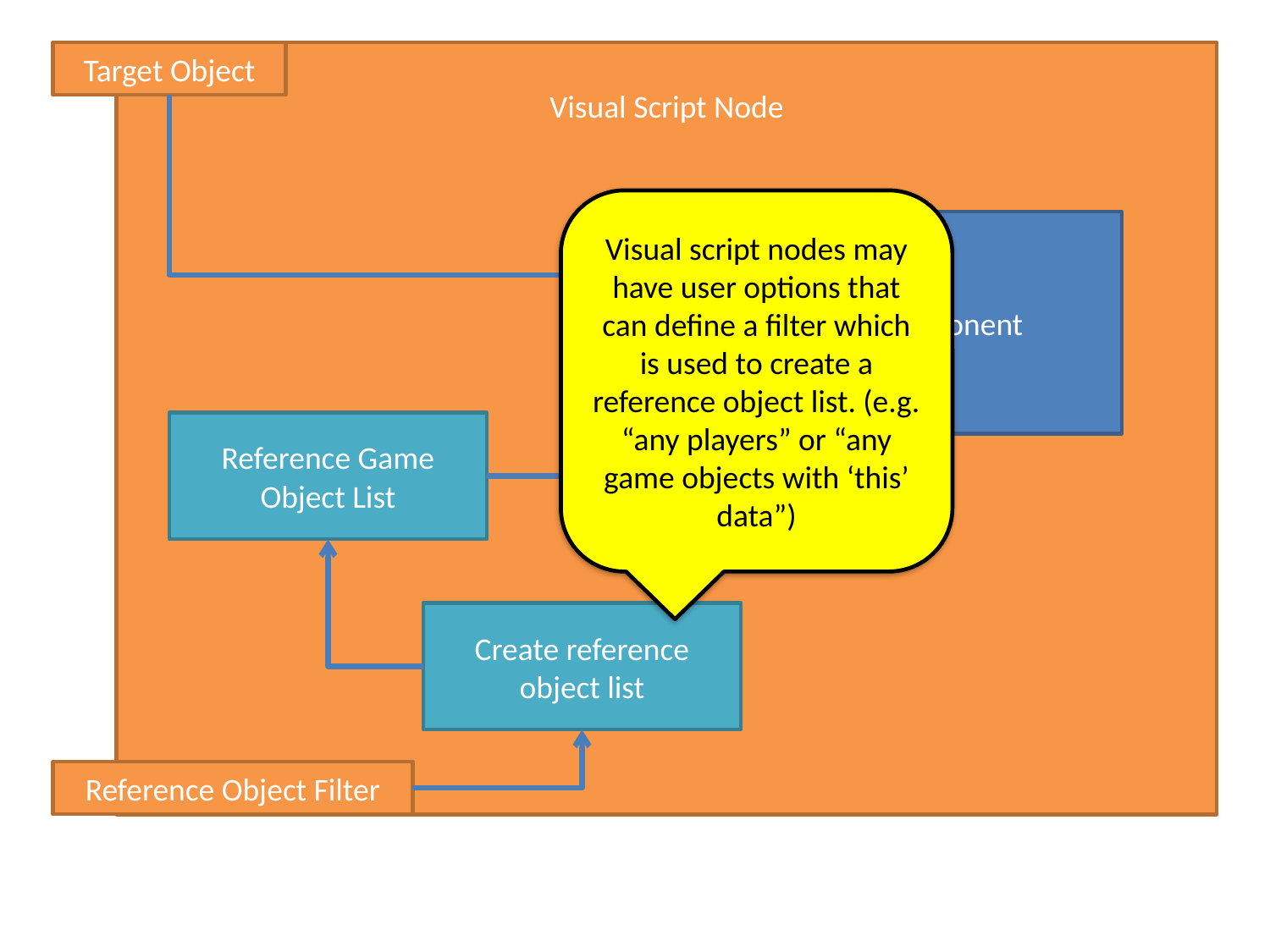

Target Object

Visual Script Node
Visual script nodes may have user options that can define a filter which is used to create a reference object list. (e.g. “any players” or “any game objects with ‘this’ data”)
Component
Reference Game Object List
Create reference object list
Reference Object Filter